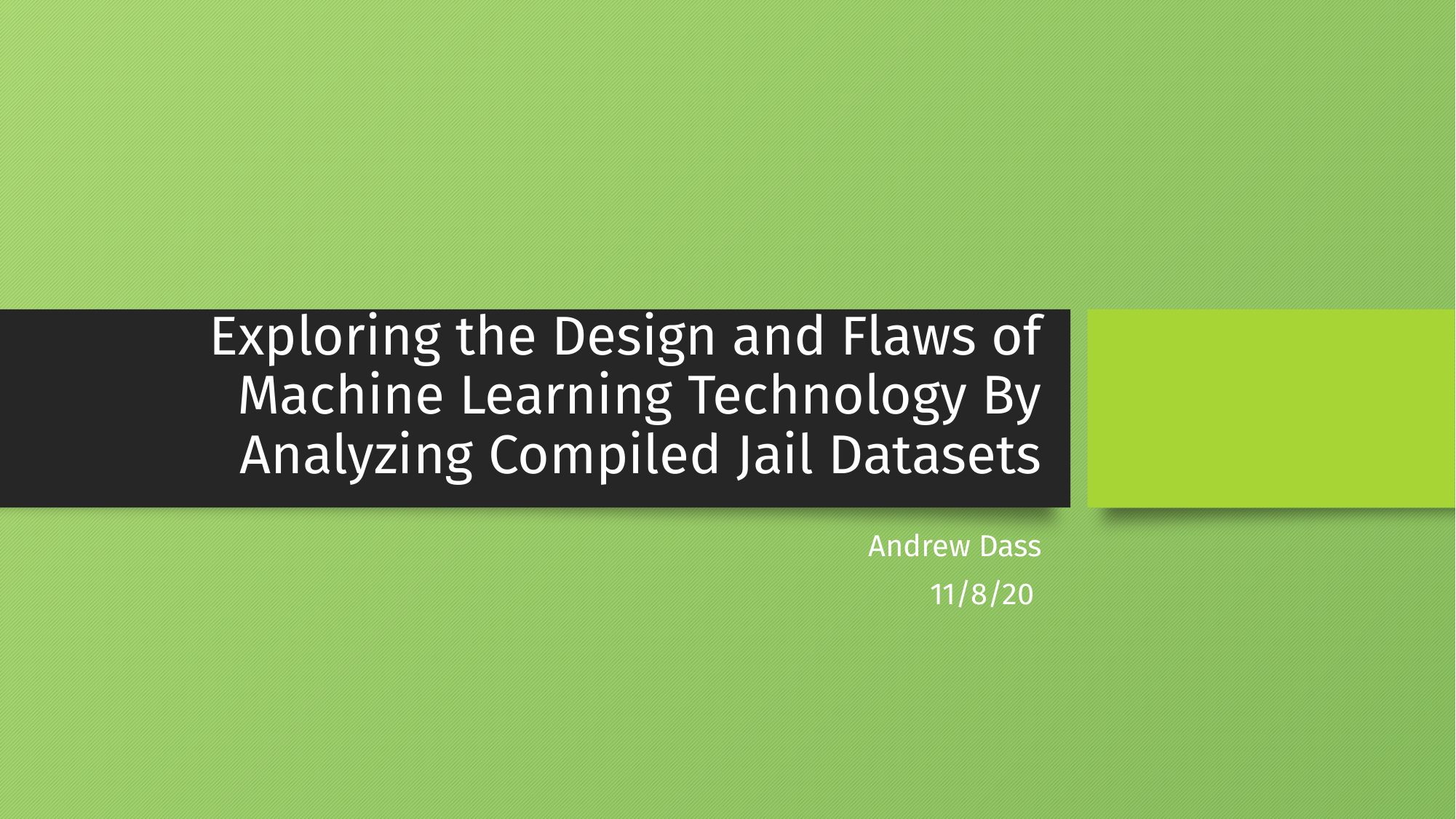

# Exploring the Design and Flaws of Machine Learning Technology By Analyzing Compiled Jail Datasets
Andrew Dass
11/8/20